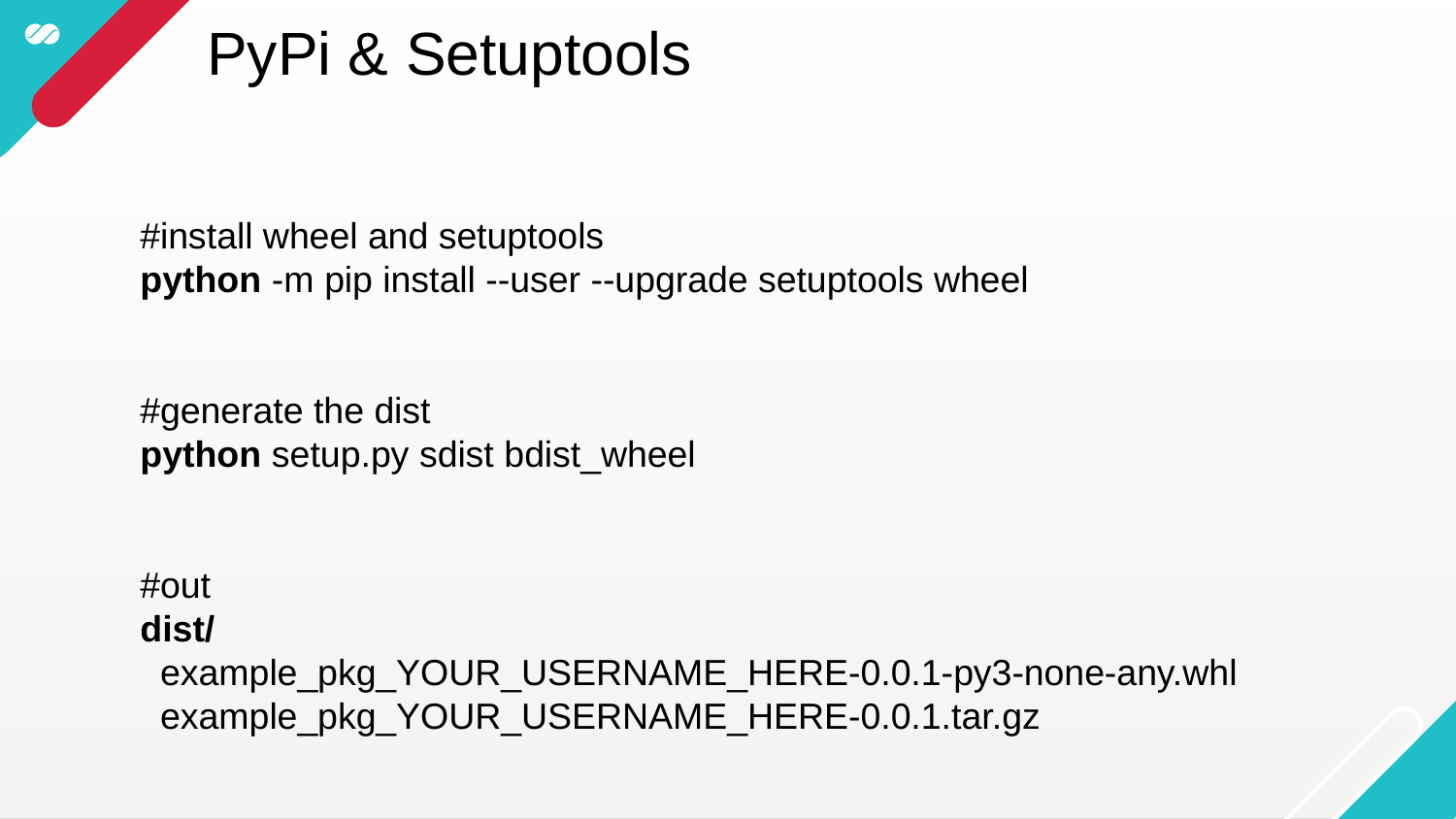

PyPi & Setuptools
#install wheel and setuptools
python -m pip install --user --upgrade setuptools wheel

#generate the dist
python setup.py sdist bdist_wheel

#out
dist/
  example_pkg_YOUR_USERNAME_HERE-0.0.1-py3-none-any.whl
  example_pkg_YOUR_USERNAME_HERE-0.0.1.tar.gz